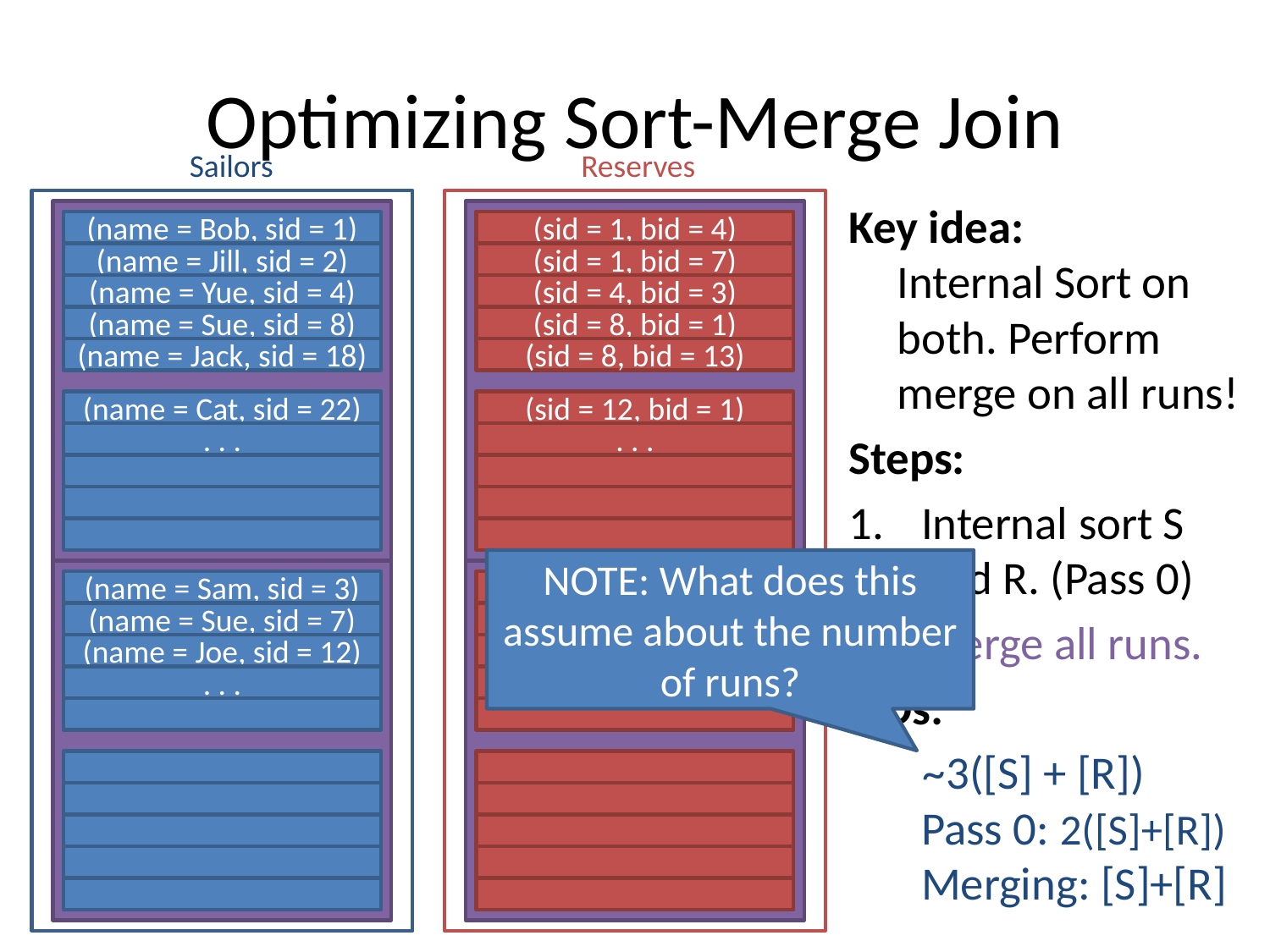

# Optimizing Sort-Merge Join
Sailors
Reserves

Key idea:
Internal Sort on both. Perform merge on all runs!
Steps:
Internal sort S and R. (Pass 0)
Merge all runs.
I/Os:
       ~3([S] + [R])
Pass 0: 2([S]+[R])
Merging: [S]+[R]

(name = Bob, sid = 1)

(sid = 1, bid = 4)
(name = Jill, sid = 2)
(sid = 1, bid = 7)
(name = Yue, sid = 4)
(sid = 4, bid = 3)
(name = Sue, sid = 8)
(sid = 8, bid = 1)
(name = Jack, sid = 18)
(sid = 8, bid = 13)

(name = Cat, sid = 22)

(sid = 12, bid = 1)
. . .
. . .

NOTE: What does this assume about the number of runs?

(name = Sam, sid = 3)

(sid = 3, bid = 6)
(name = Sue, sid = 7)
(sid = 8, bid = 15)
(name = Joe, sid = 12)
. . .
. . .